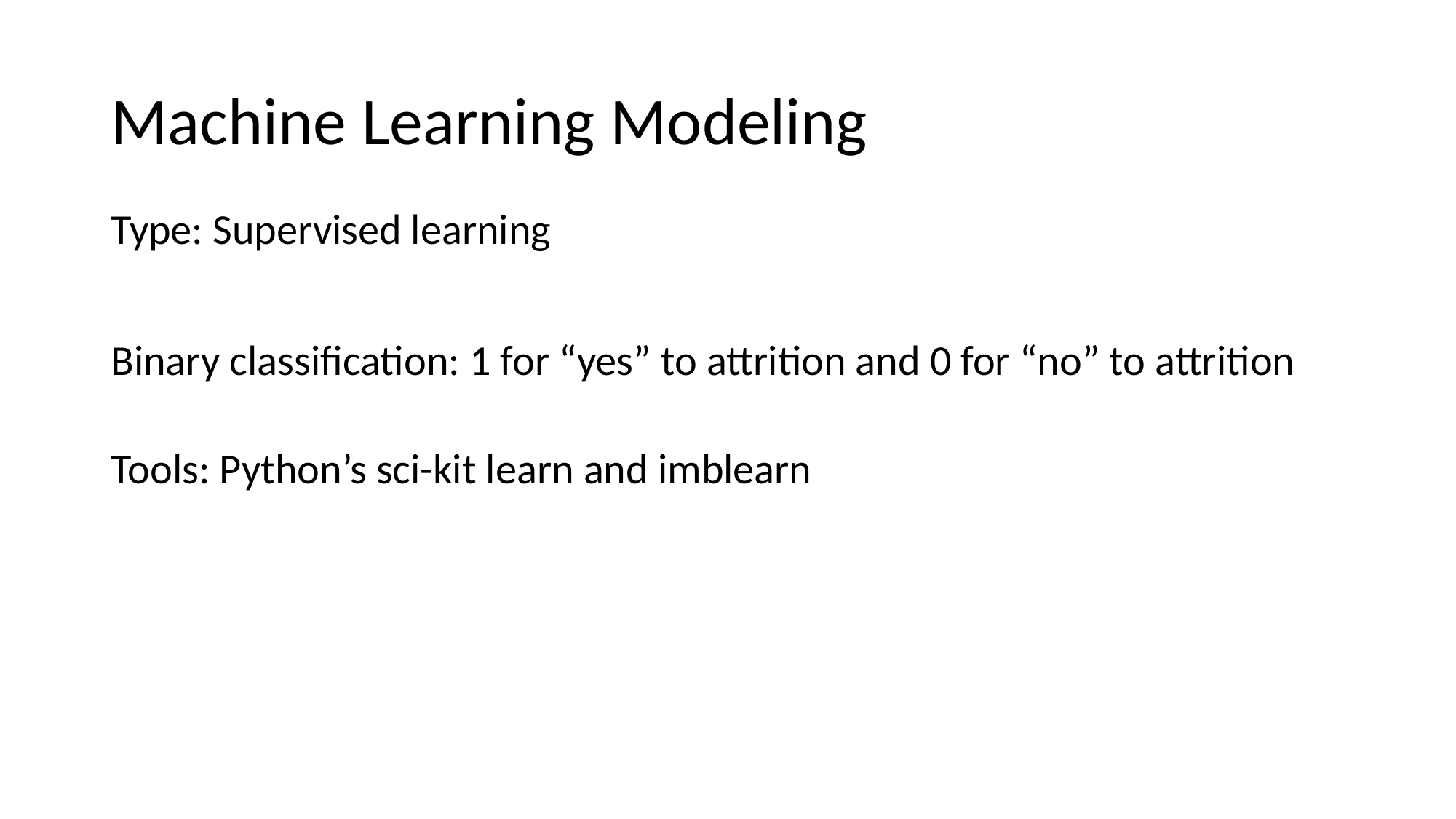

# Machine Learning Modeling
Type: Supervised learning
Binary classification: 1 for “yes” to attrition and 0 for “no” to attrition
Tools: Python’s sci-kit learn and imblearn